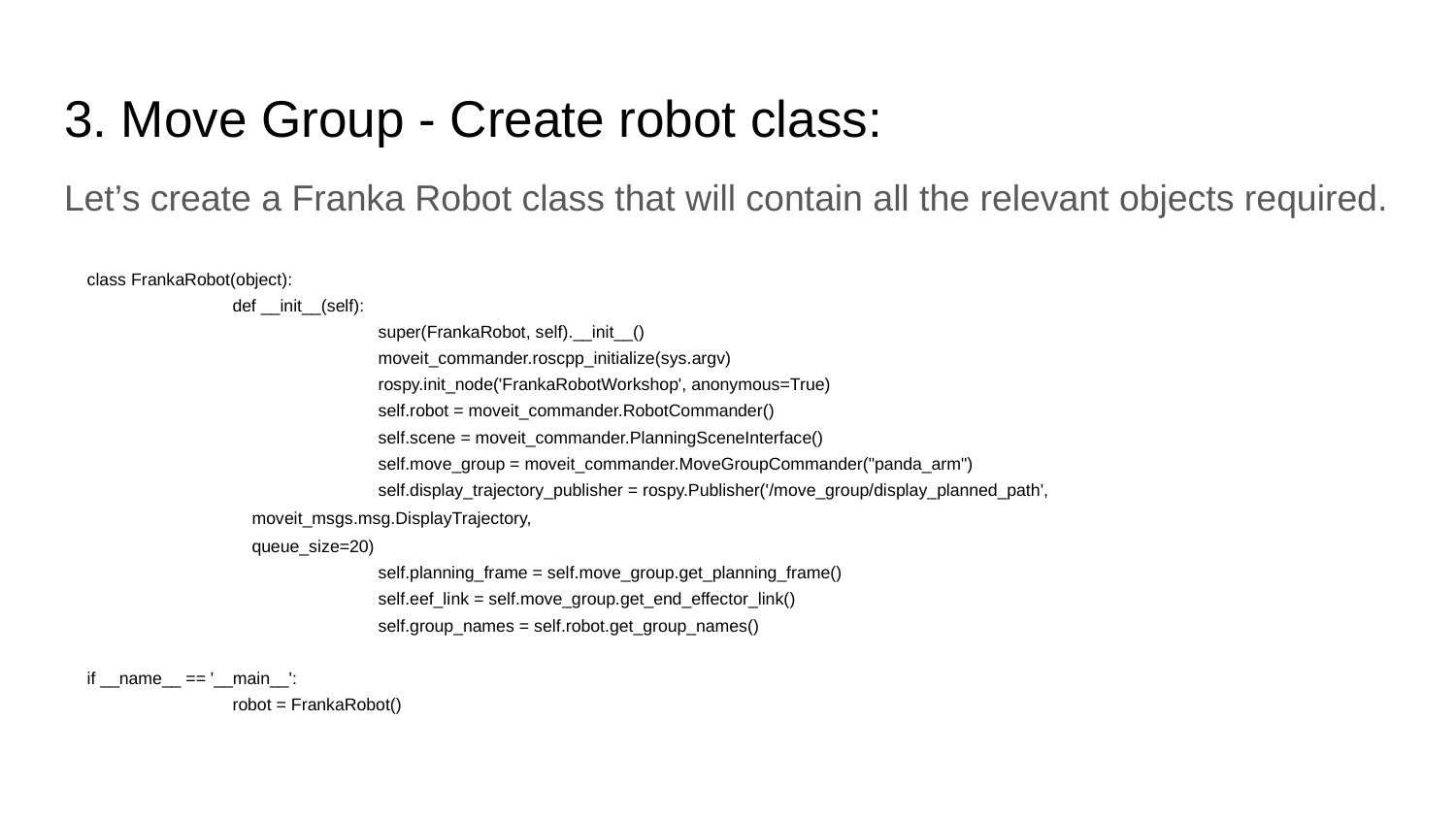

# 3. Move Group - Create robot class:

Let’s create a Franka Robot class that will contain all the relevant objects required.

class FrankaRobot(object):
	def __init__(self):
		super(FrankaRobot, self).__init__()
		moveit_commander.roscpp_initialize(sys.argv)
		rospy.init_node('FrankaRobotWorkshop', anonymous=True)
		self.robot = moveit_commander.RobotCommander()
		self.scene = moveit_commander.PlanningSceneInterface()
		self.move_group = moveit_commander.MoveGroupCommander("panda_arm")
		self.display_trajectory_publisher = rospy.Publisher('/move_group/display_planned_path',
									    moveit_msgs.msg.DisplayTrajectory,
									    queue_size=20)
		self.planning_frame = self.move_group.get_planning_frame()
		self.eef_link = self.move_group.get_end_effector_link()
		self.group_names = self.robot.get_group_names()

if __name__ == '__main__':
	robot = FrankaRobot()